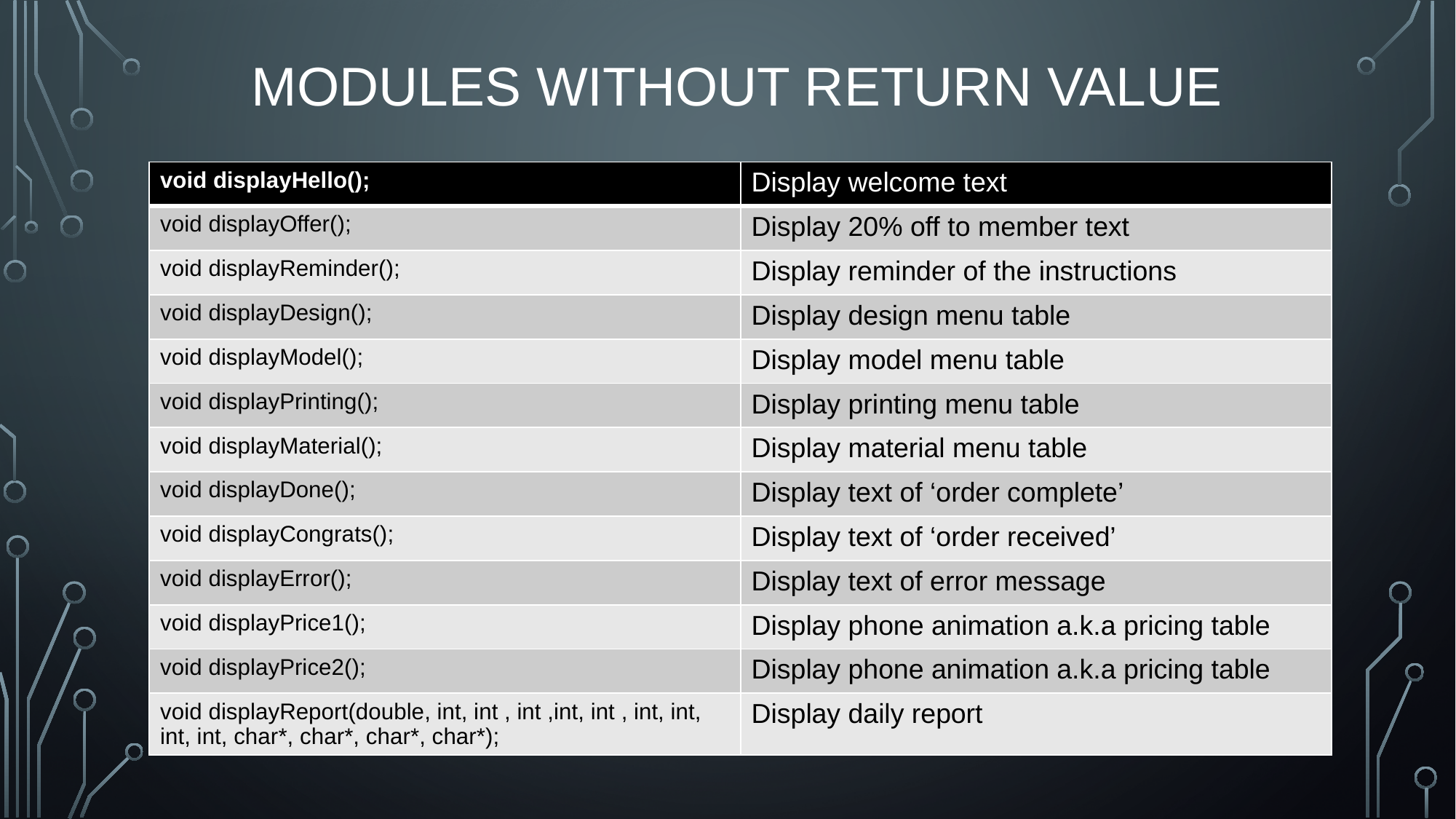

# moduleS WITHOUT RETURN VALUE
| void displayHello(); | Display welcome text |
| --- | --- |
| void displayOffer(); | Display 20% off to member text |
| void displayReminder(); | Display reminder of the instructions |
| void displayDesign(); | Display design menu table |
| void displayModel(); | Display model menu table |
| void displayPrinting(); | Display printing menu table |
| void displayMaterial(); | Display material menu table |
| void displayDone(); | Display text of ‘order complete’ |
| void displayCongrats(); | Display text of ‘order received’ |
| void displayError(); | Display text of error message |
| void displayPrice1(); | Display phone animation a.k.a pricing table |
| void displayPrice2(); | Display phone animation a.k.a pricing table |
| void displayReport(double, int, int , int ,int, int , int, int, int, int, char\*, char\*, char\*, char\*); | Display daily report |